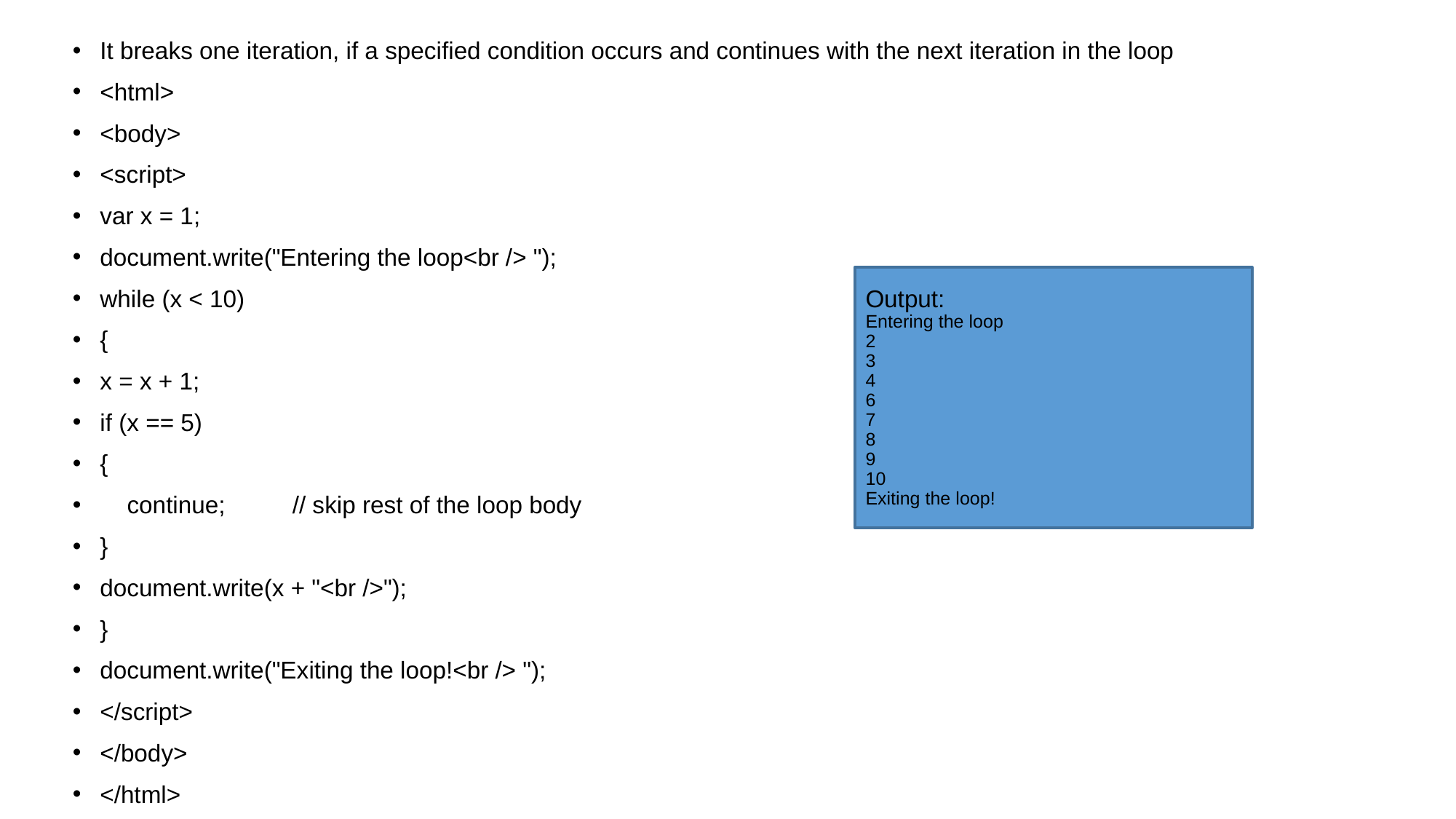

# Continue statement

It breaks one iteration, if a specified condition occurs and continues with the next iteration in the loop
<html>
<body>
<script>
var x = 1;
document.write("Entering the loop<br /> ");
while (x < 10)
{
x = x + 1;
if (x == 5)
{
    continue;          // skip rest of the loop body
}
document.write(x + "<br />");
}
document.write("Exiting the loop!<br /> ");
</script>
</body>
</html>

Output:
Entering the loop
2
3
4
6
7
8
9
10
Exiting the loop!